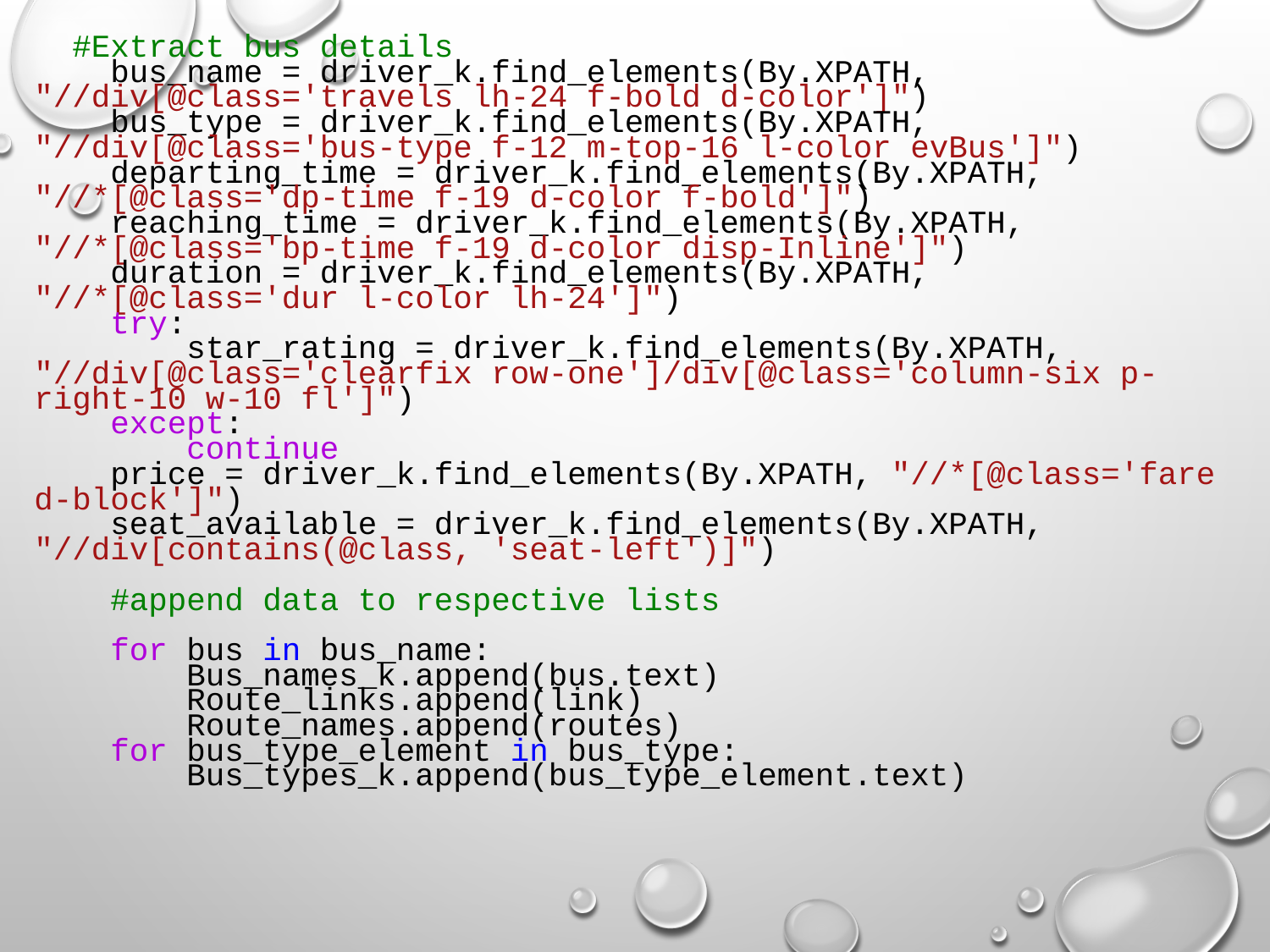

#Extract bus details
    bus_name = driver_k.find_elements(By.XPATH, "//div[@class='travels lh-24 f-bold d-color']")
    bus_type = driver_k.find_elements(By.XPATH, "//div[@class='bus-type f-12 m-top-16 l-color evBus']")
    departing_time = driver_k.find_elements(By.XPATH, "//*[@class='dp-time f-19 d-color f-bold']")
    reaching_time = driver_k.find_elements(By.XPATH, "//*[@class='bp-time f-19 d-color disp-Inline']")
    duration = driver_k.find_elements(By.XPATH, "//*[@class='dur l-color lh-24']")
    try:
        star_rating = driver_k.find_elements(By.XPATH, "//div[@class='clearfix row-one']/div[@class='column-six p-right-10 w-10 fl']")
    except:
        continue
    price = driver_k.find_elements(By.XPATH, "//*[@class='fare d-block']")
    seat_available = driver_k.find_elements(By.XPATH, "//div[contains(@class, 'seat-left')]")

    #append data to respective lists

    for bus in bus_name:
        Bus_names_k.append(bus.text)
        Route_links.append(link)
        Route_names.append(routes)
    for bus_type_element in bus_type:
        Bus_types_k.append(bus_type_element.text)